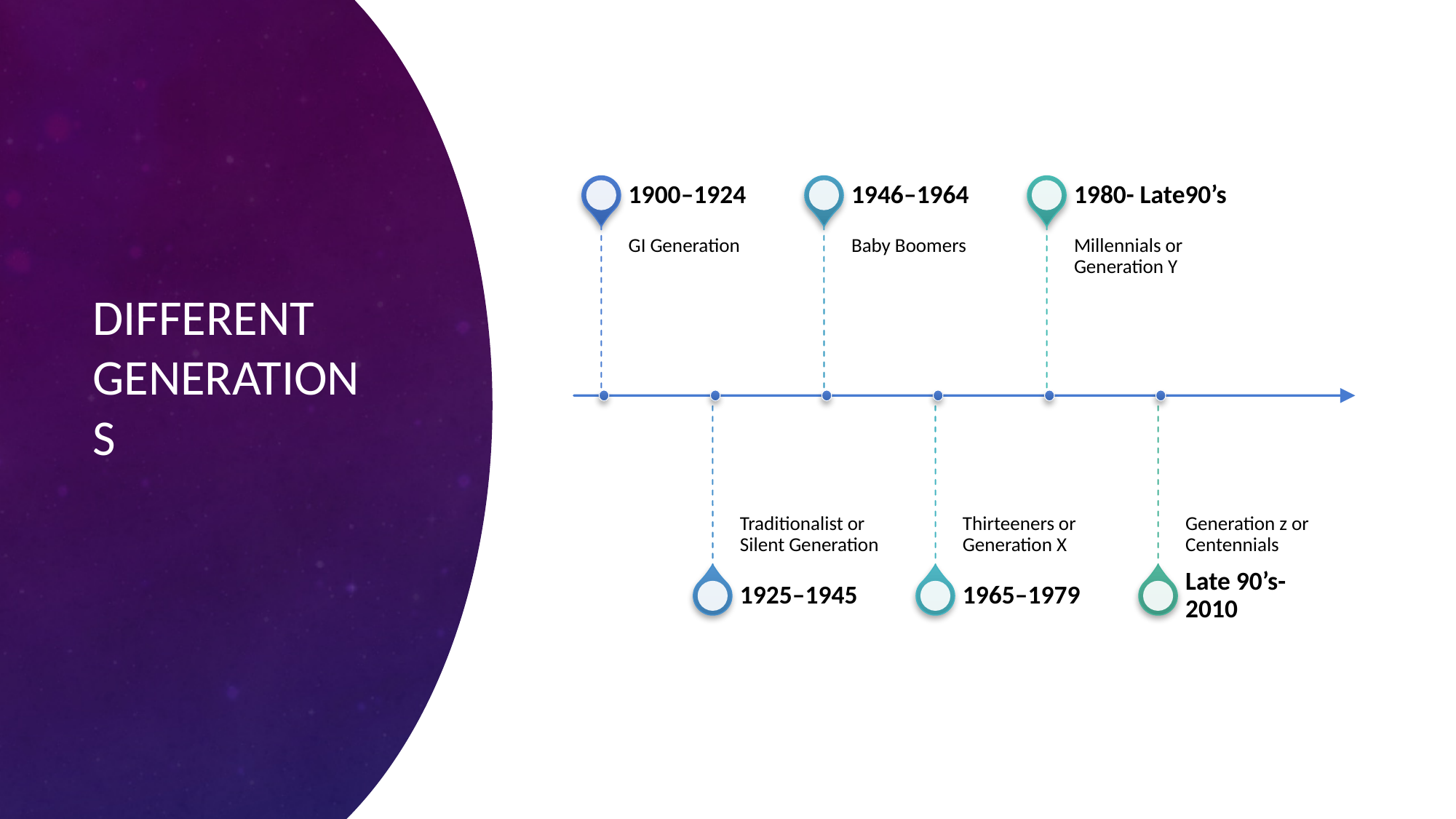

# Different generations
GI Generation
1900–1924
Traditionalist or Silent Generation
1925–1945
Baby Boomers
1946–1964
Thirteeners or Generation X
1965–1979
Millennials or Generation Y
1980- Late90’s
Generation z or Centennials
Late 90’s- 2010